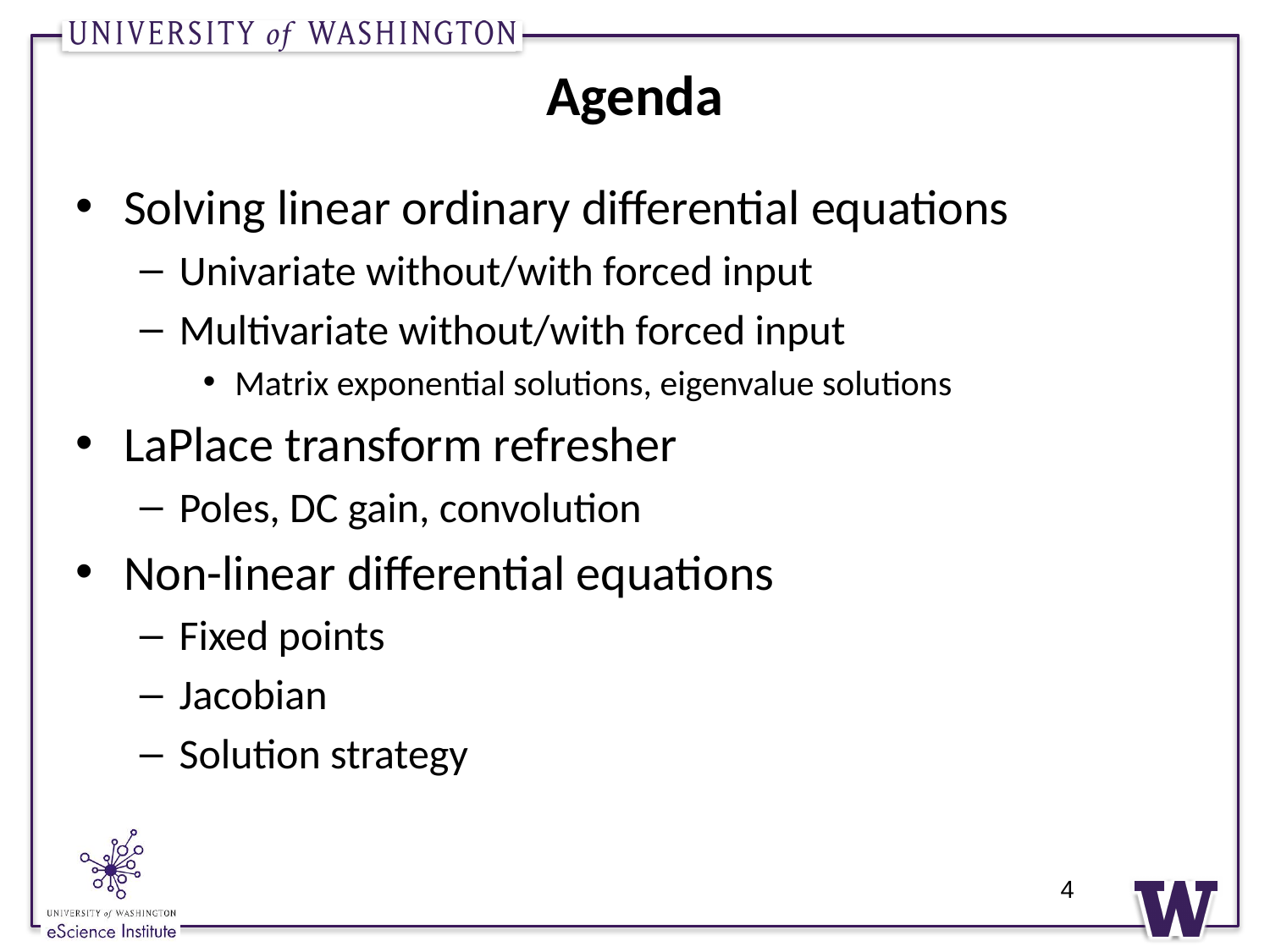

# Agenda
Solving linear ordinary differential equations
Univariate without/with forced input
Multivariate without/with forced input
Matrix exponential solutions, eigenvalue solutions
LaPlace transform refresher
Poles, DC gain, convolution
Non-linear differential equations
Fixed points
Jacobian
Solution strategy
4